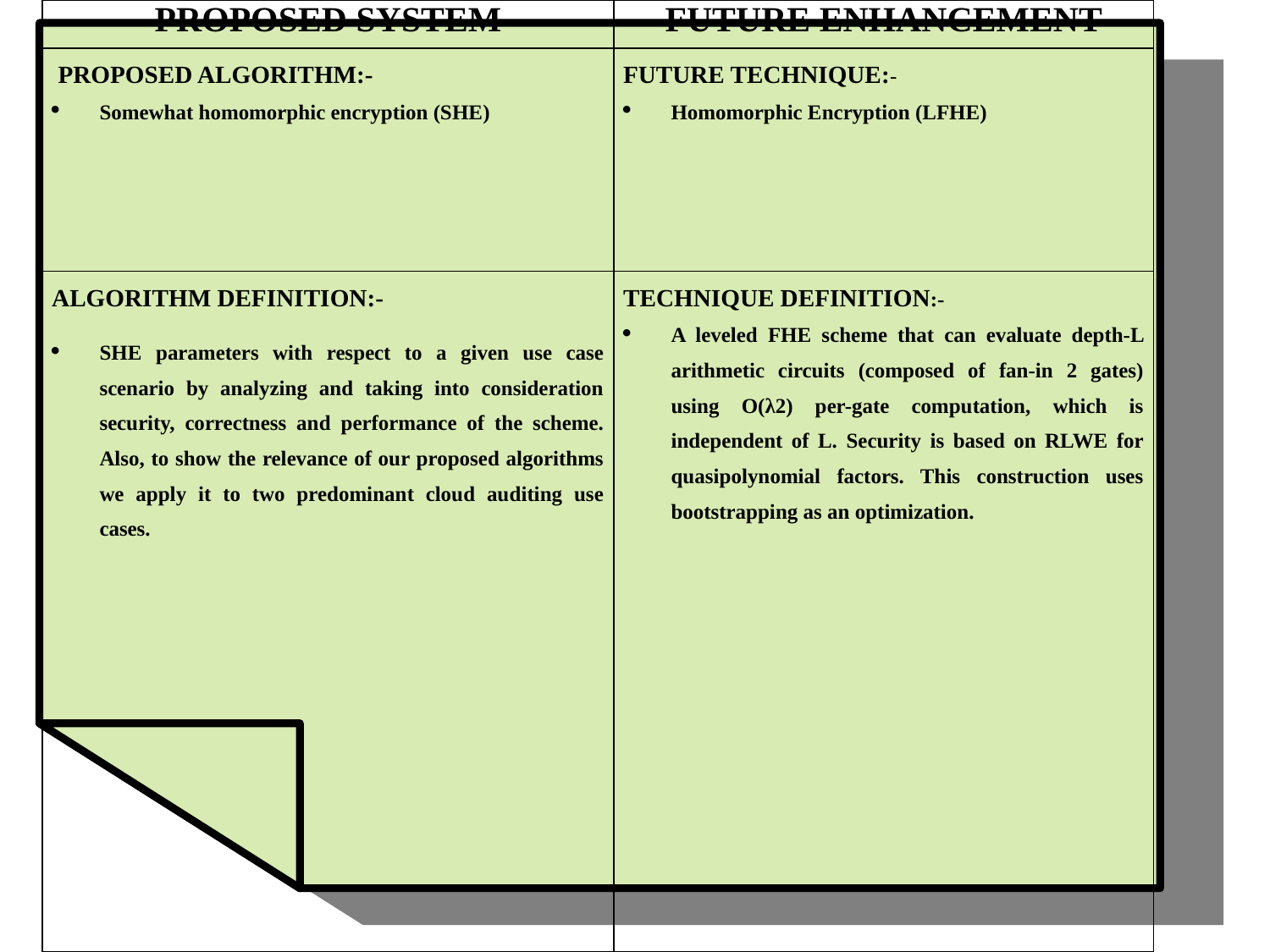

| PROPOSED SYSTEM | FUTURE ENHANCEMENT |
| --- | --- |
| PROPOSED ALGORITHM:- Somewhat homomorphic encryption (SHE) | FUTURE TECHNIQUE:- Homomorphic Encryption (LFHE) |
| ALGORITHM DEFINITION:- SHE parameters with respect to a given use case scenario by analyzing and taking into consideration security, correctness and performance of the scheme. Also, to show the relevance of our proposed algorithms we apply it to two predominant cloud auditing use cases. | TECHNIQUE DEFINITION:- A leveled FHE scheme that can evaluate depth-L arithmetic circuits (composed of fan-in 2 gates) using O(λ2) per-gate computation, which is independent of L. Security is based on RLWE for quasipolynomial factors. This construction uses bootstrapping as an optimization. |